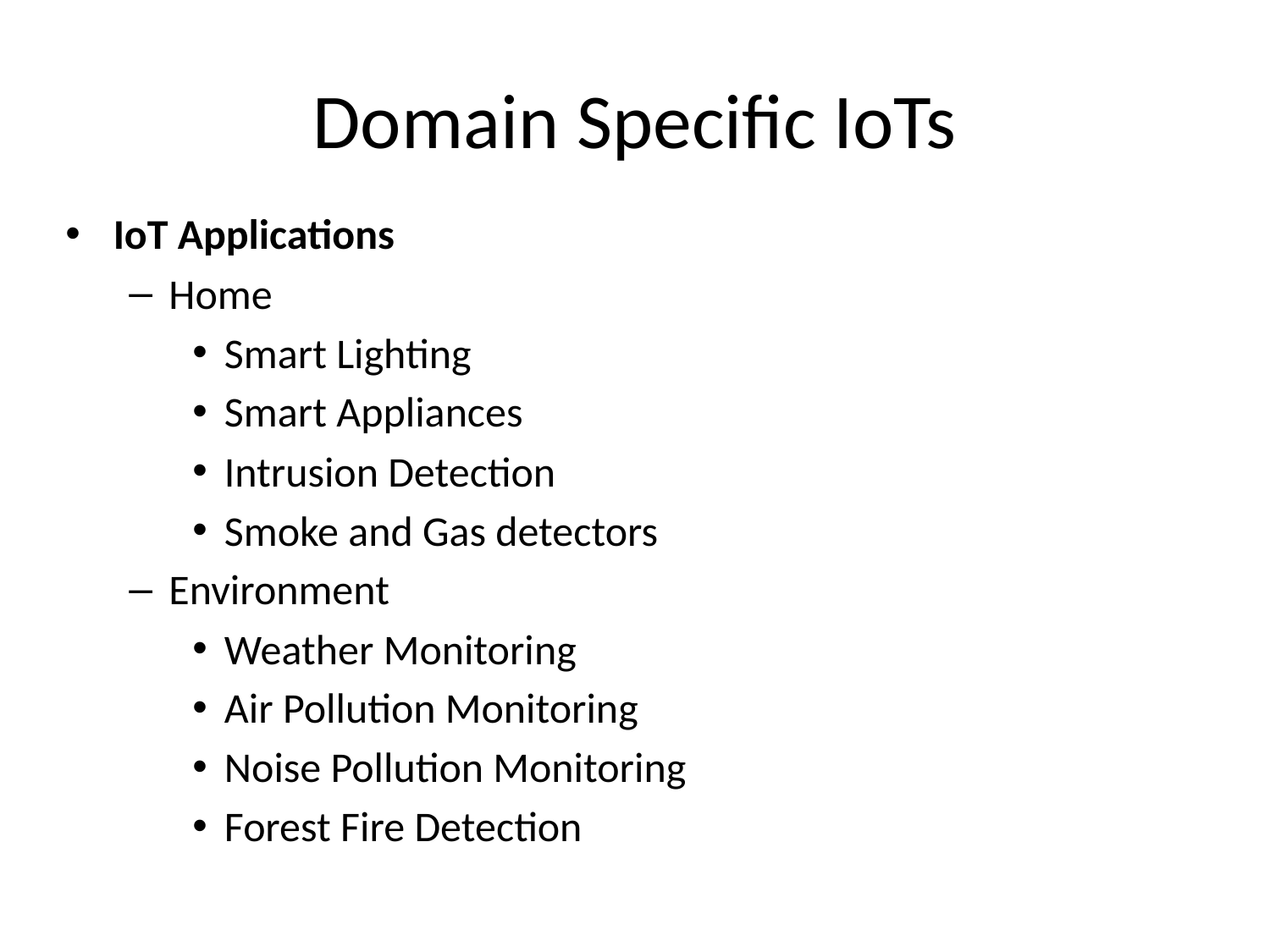

# Domain Specific IoTs
IoT Applications
Home
Smart Lighting
Smart Appliances
Intrusion Detection
Smoke and Gas detectors
Environment
Weather Monitoring
Air Pollution Monitoring
Noise Pollution Monitoring
Forest Fire Detection